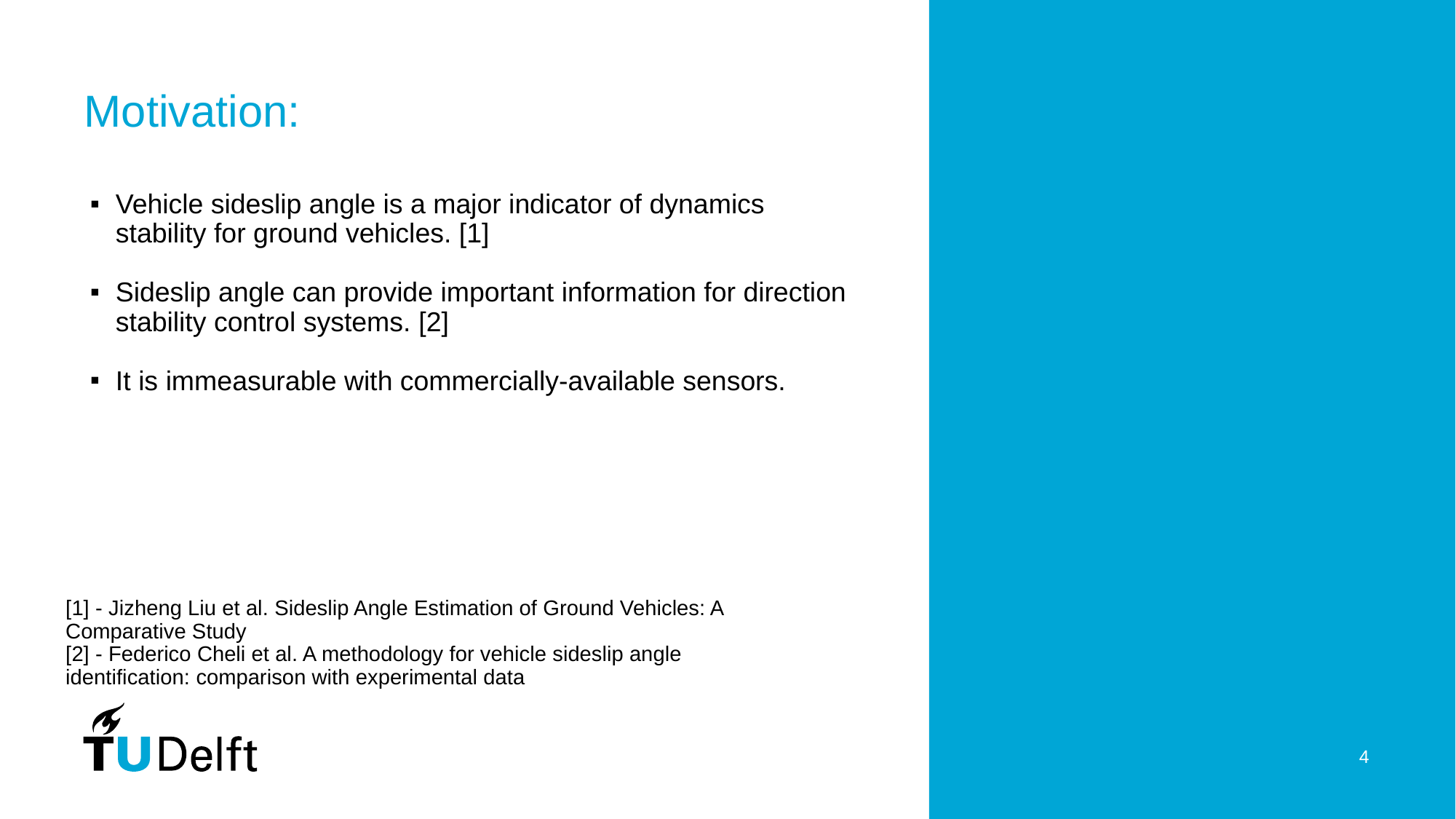

# Motivation:
Vehicle sideslip angle is a major indicator of dynamics stability for ground vehicles. [1]

Sideslip angle can provide important information for direction stability control systems. [2]

It is immeasurable with commercially-available sensors.
[1] - Jizheng Liu et al. Sideslip Angle Estimation of Ground Vehicles: A Comparative Study
[2] - Federico Cheli et al. A methodology for vehicle sideslip angle identification: comparison with experimental data

4